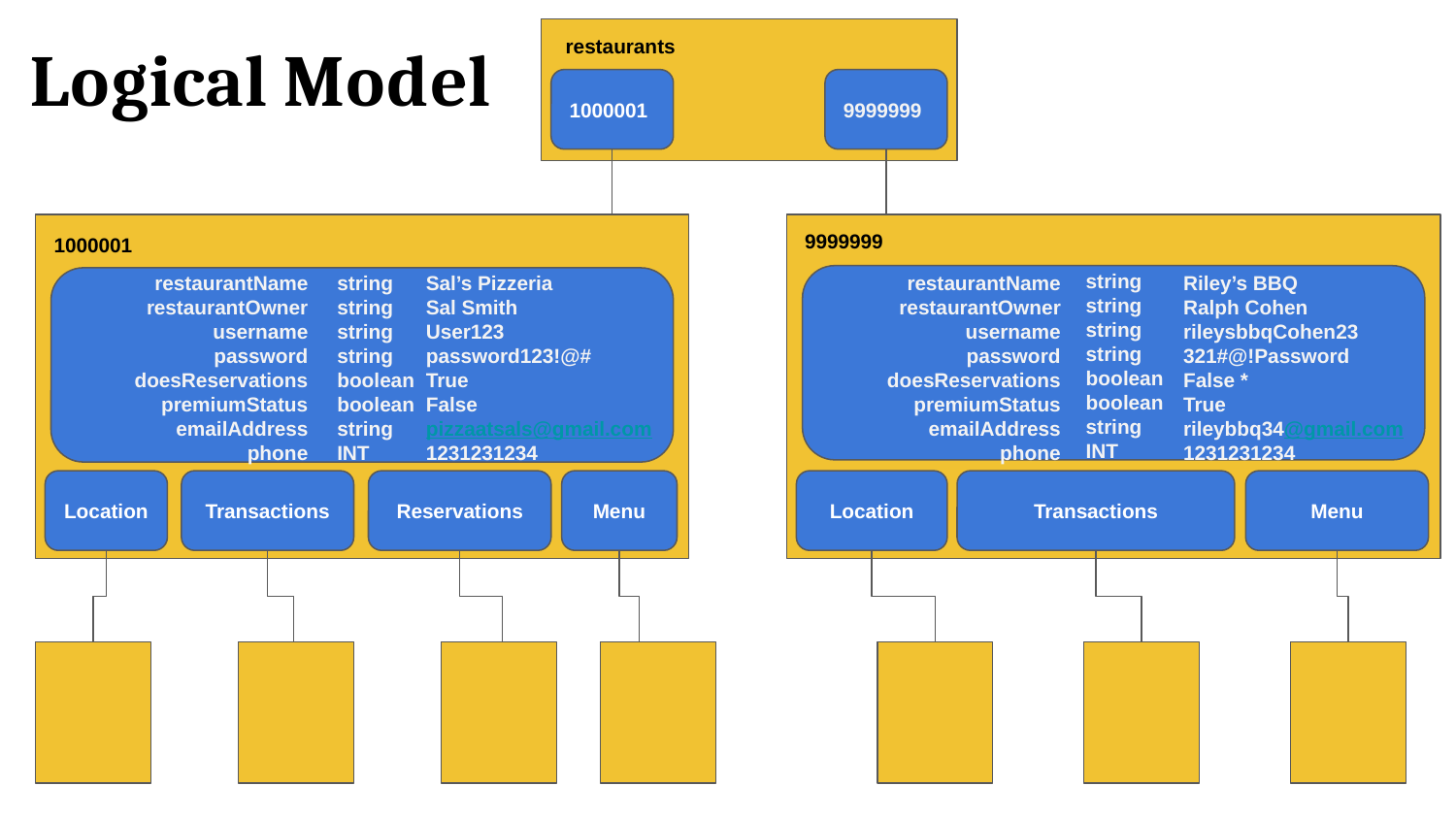

Logical Model

restaurants
1000001
9999999

9999999

1000001

string
string
string
string
boolean
boolean
string
INT
restaurantName
restaurantOwner
username
password
doesReservations
premiumStatus
emailAddress
phone

restaurantName
restaurantOwner
username
password
doesReservations
premiumStatus
emailAddress
phone

string
string
string
string
boolean
boolean
string
INT
Sal’s Pizzeria
Sal Smith
User123
password123!@#
True
False
pizzaatsals@gmail.com
1231231234
Riley’s BBQ
Ralph Cohen
rileysbbqCohen23
321#@!Password
False *
True
rileybbq34@gmail.com
1231231234

Location
Transactions
Reservations
Menu
Location
Transactions
Menu